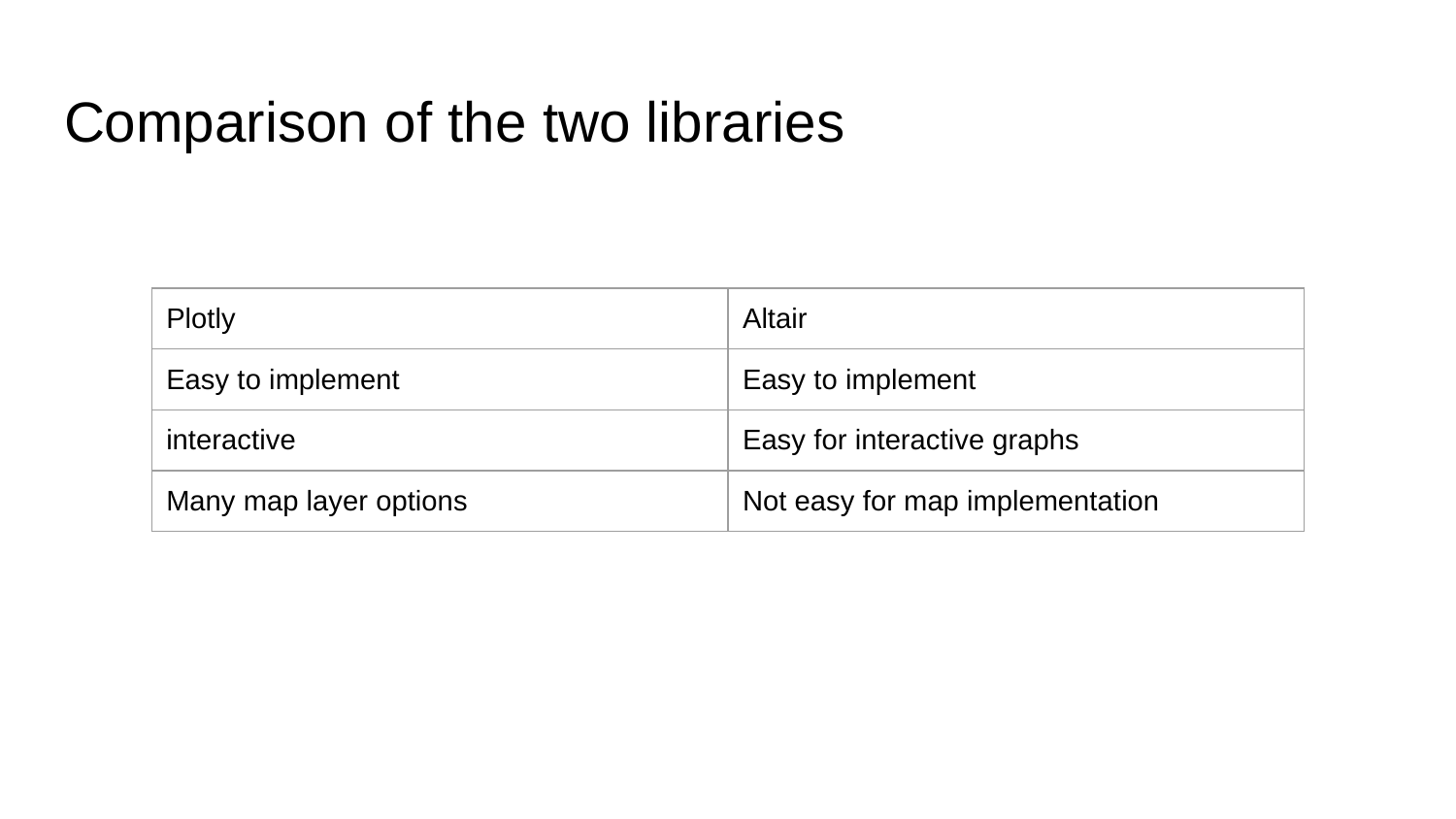

# Comparison of the two libraries
| Plotly | Altair |
| --- | --- |
| Easy to implement | Easy to implement |
| interactive | Easy for interactive graphs |
| Many map layer options | Not easy for map implementation |